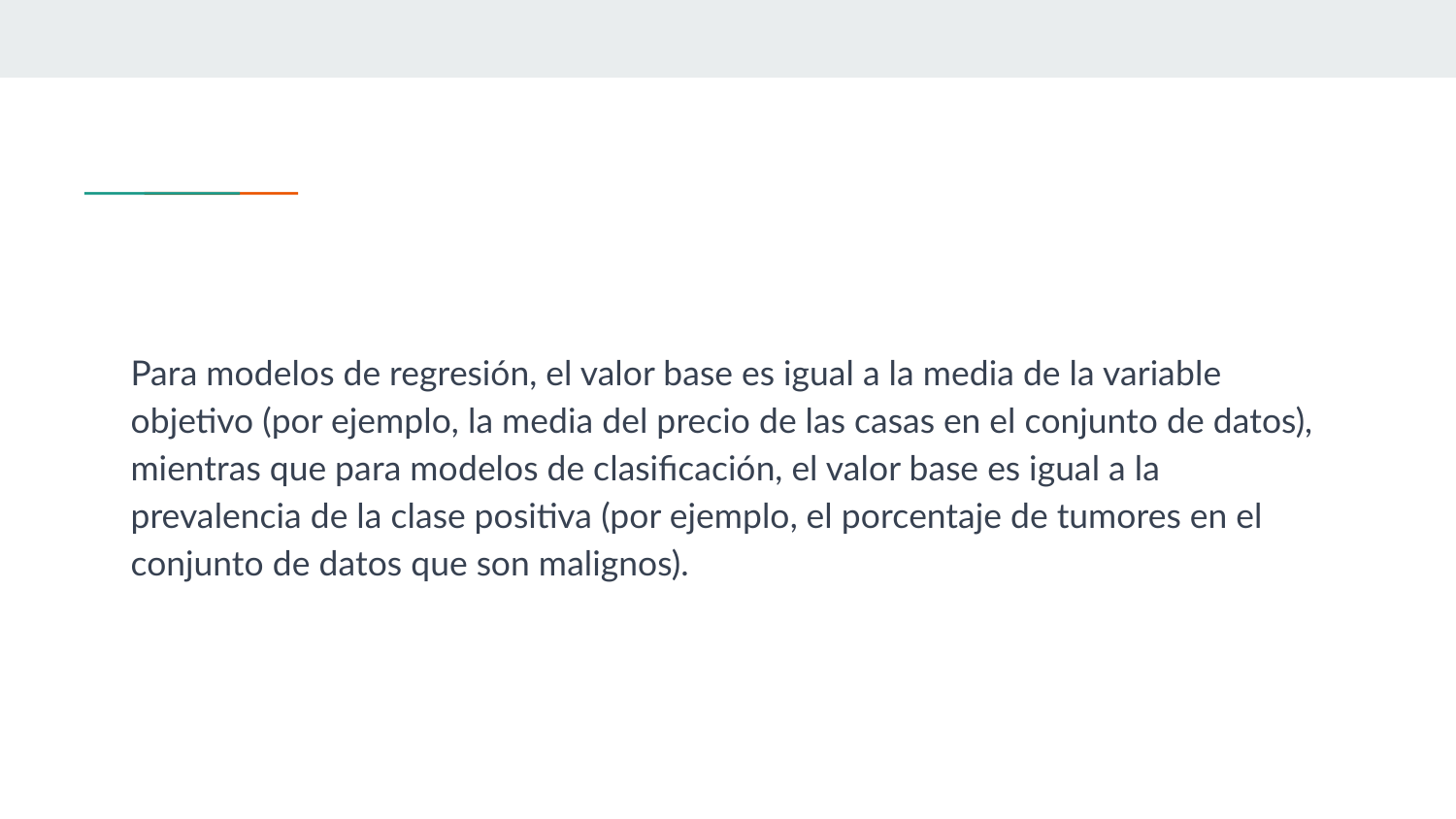

Para modelos de regresión, el valor base es igual a la media de la variable objetivo (por ejemplo, la media del precio de las casas en el conjunto de datos), mientras que para modelos de clasificación, el valor base es igual a la prevalencia de la clase positiva (por ejemplo, el porcentaje de tumores en el conjunto de datos que son malignos).